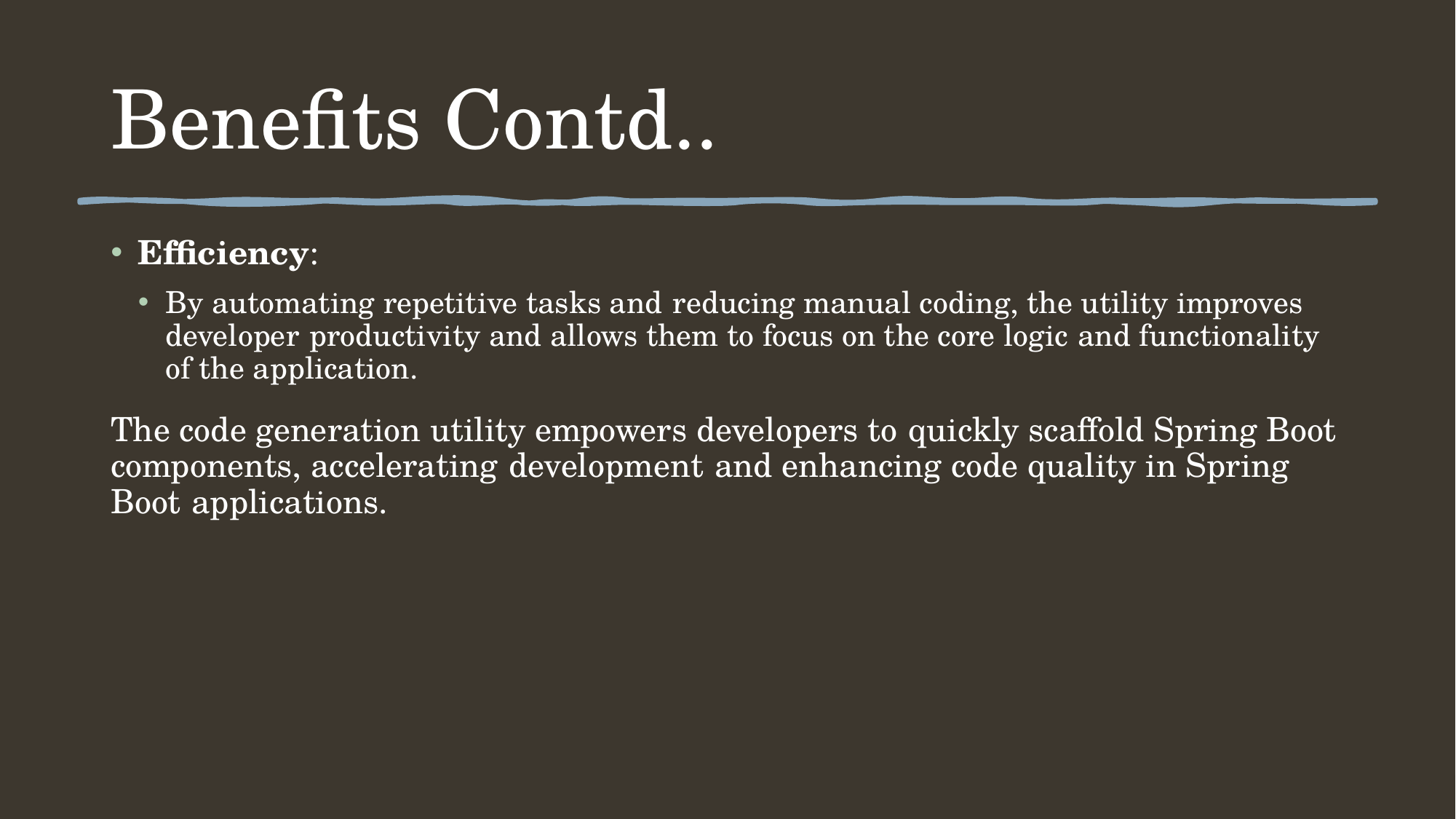

# Benefits Contd..

Efficiency:
By automating repetitive tasks and reducing manual coding, the utility improves developer productivity and allows them to focus on the core logic and functionality of the application.
The code generation utility empowers developers to quickly scaffold Spring Boot components, accelerating development and enhancing code quality in Spring Boot applications.